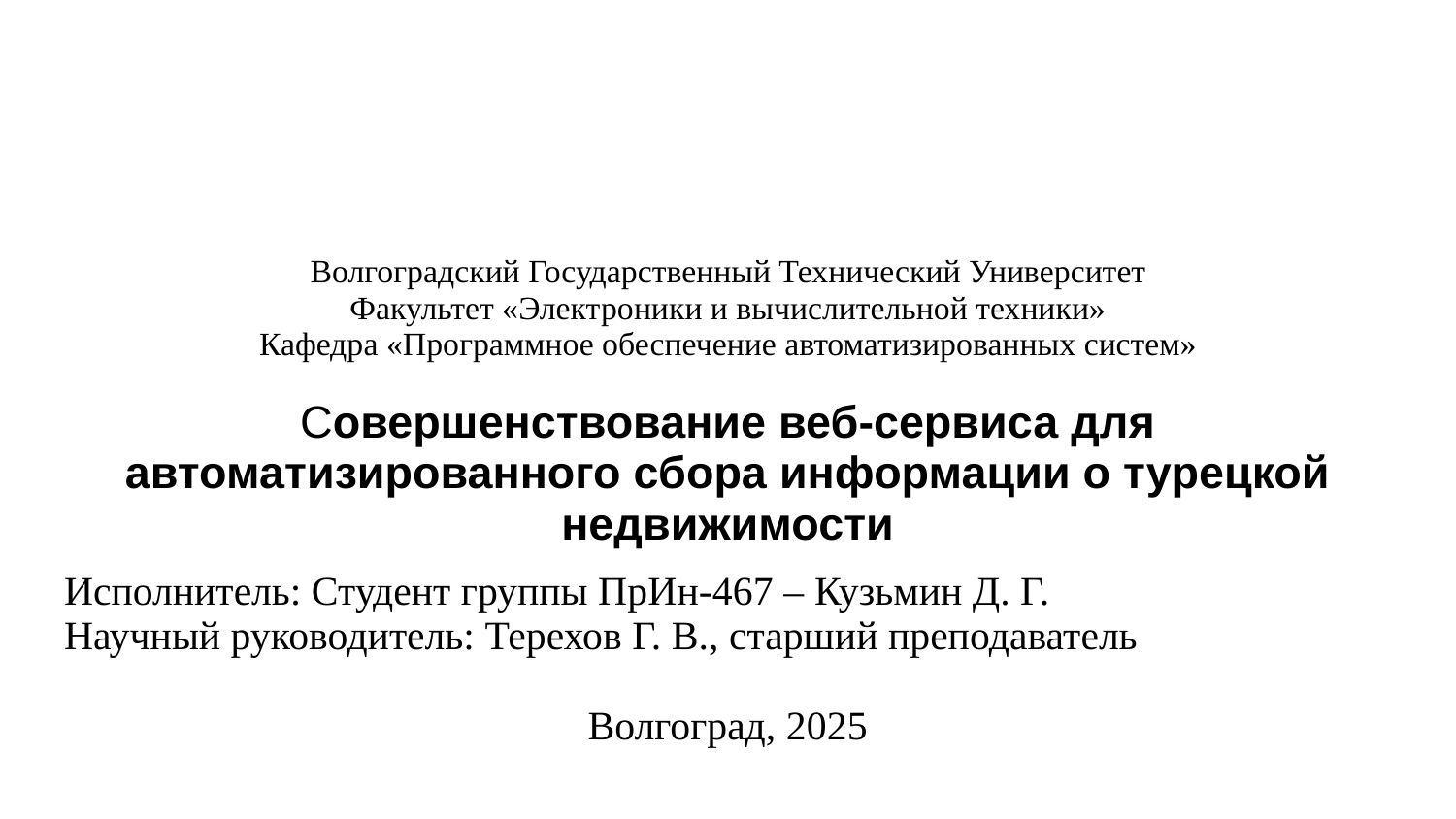

# Волгоградский Государственный Технический Университет
Факультет «Электроники и вычислительной техники»
Кафедра «Программное обеспечение автоматизированных систем»

Совершенствование веб-сервиса для автоматизированного сбора информации о турецкой недвижимости
Исполнитель: Студент группы ПрИн-467 – Кузьмин Д. Г.
Научный руководитель: Терехов Г. В., старший преподаватель

Волгоград, 2025